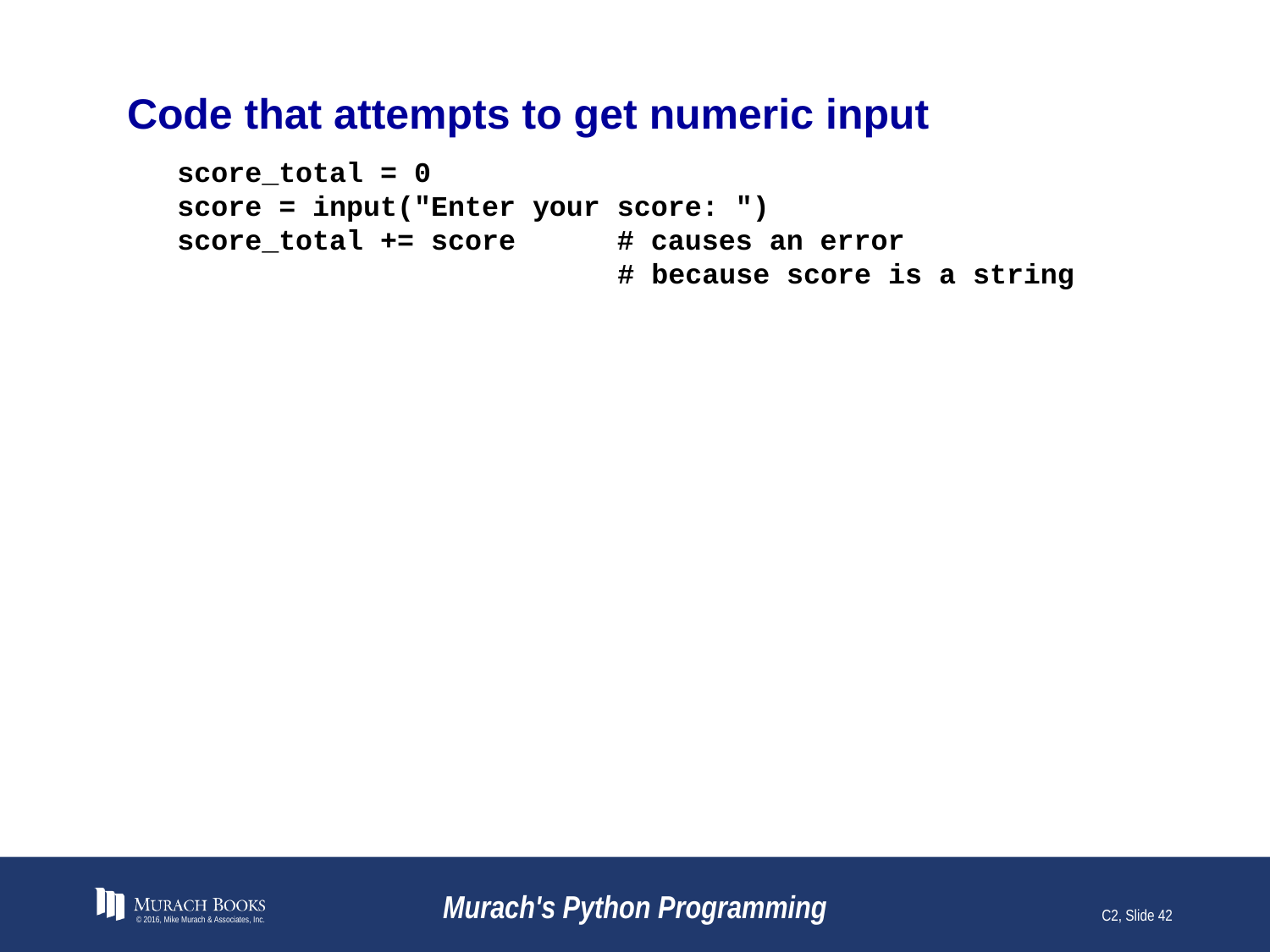

# Code that attempts to get numeric input
score_total = 0
score = input("Enter your score: ")
score_total += score      # causes an error
                          # because score is a string

© 2016, Mike Murach & Associates, Inc.
Murach's Python Programming

C2, Slide 42